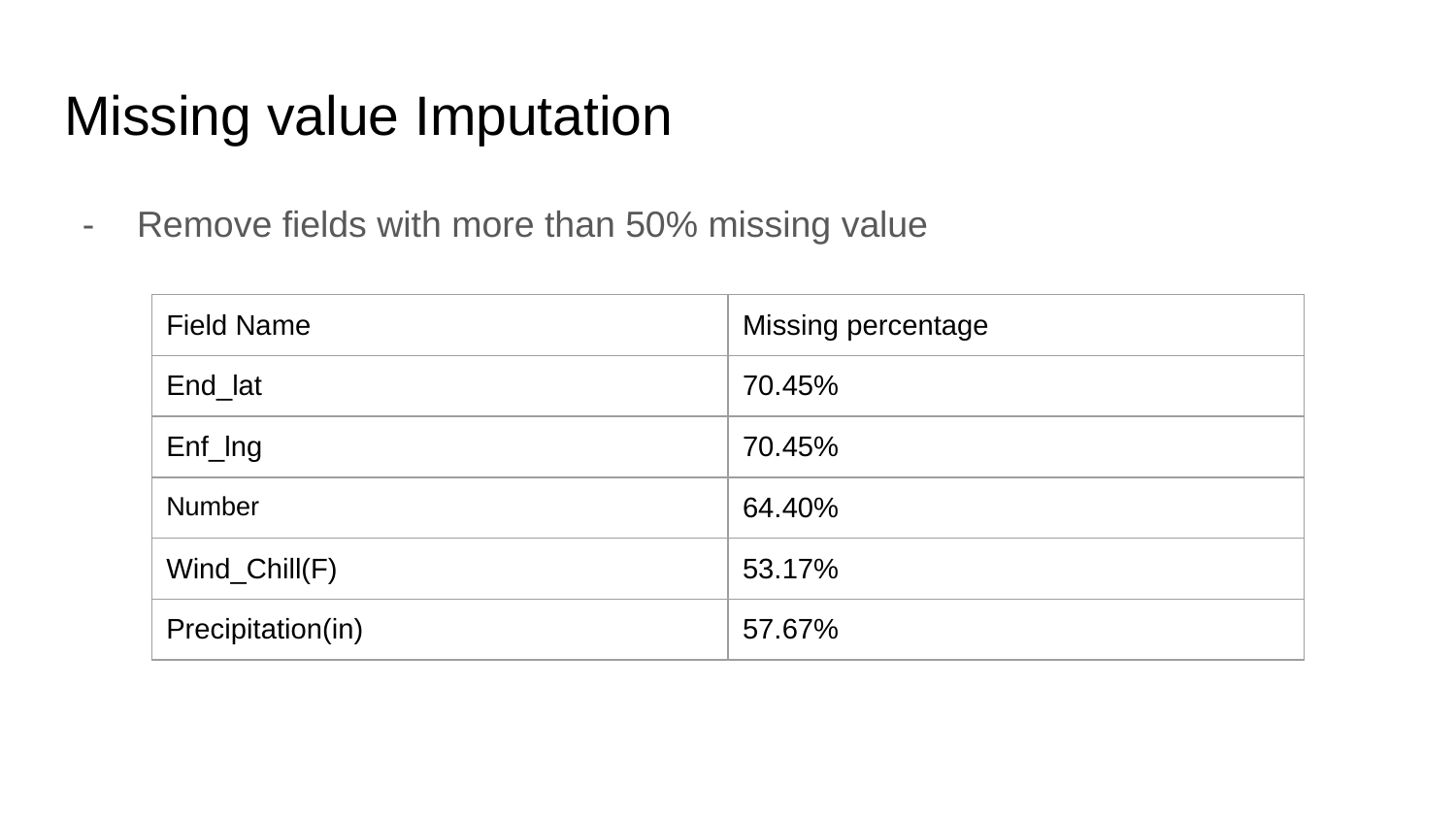

# Missing value Imputation
Remove fields with more than 50% missing value
| Field Name | Missing percentage |
| --- | --- |
| End\_lat | 70.45% |
| Enf\_lng | 70.45% |
| Number | 64.40% |
| Wind\_Chill(F) | 53.17% |
| Precipitation(in) | 57.67% |